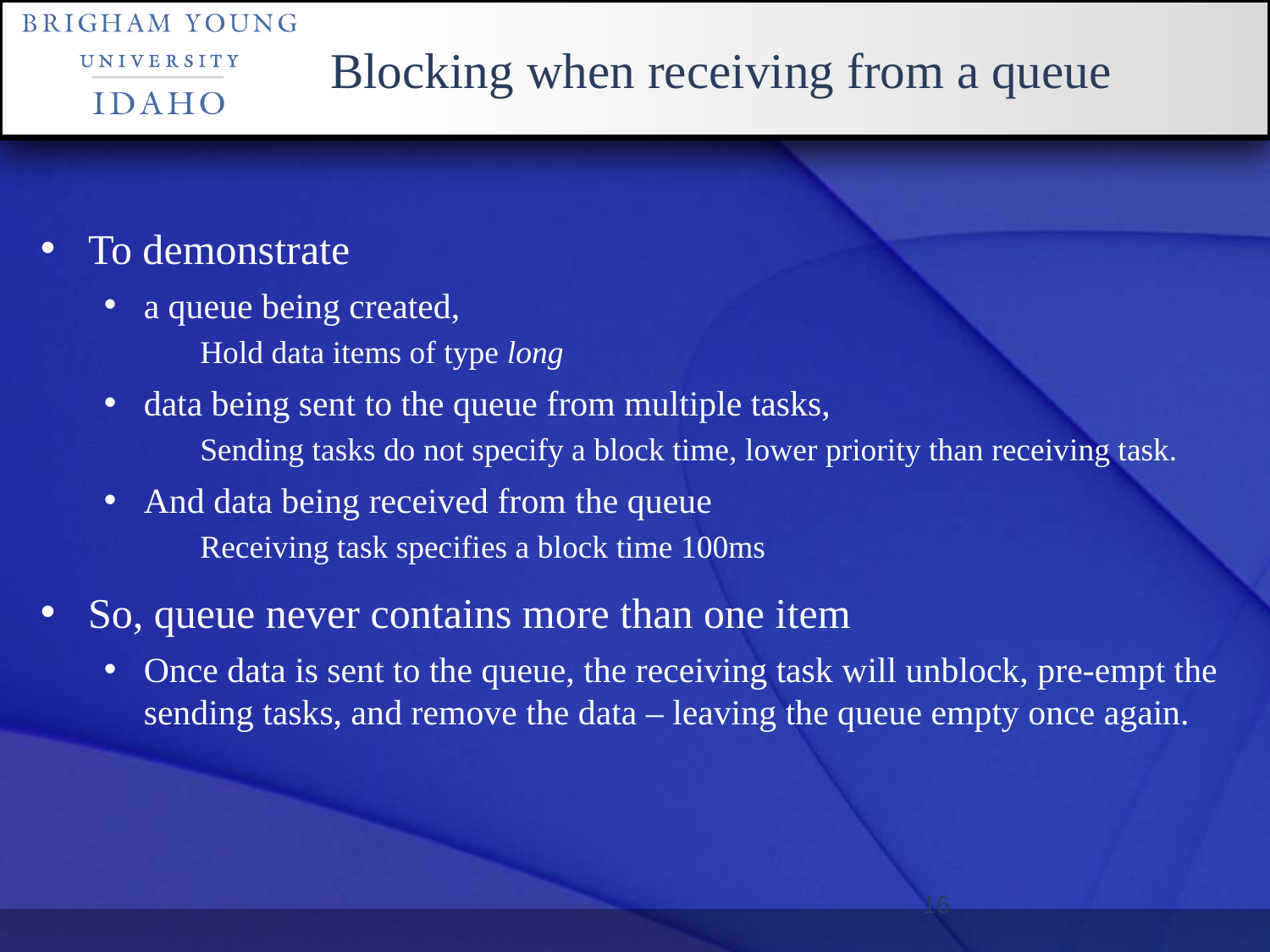

# Blocking when receiving from a queue
To demonstrate
a queue being created,
Hold data items of type long
data being sent to the queue from multiple tasks,
Sending tasks do not specify a block time, lower priority than receiving task.
And data being received from the queue
Receiving task specifies a block time 100ms
So, queue never contains more than one item
Once data is sent to the queue, the receiving task will unblock, pre-empt the sending tasks, and remove the data – leaving the queue empty once again.

16